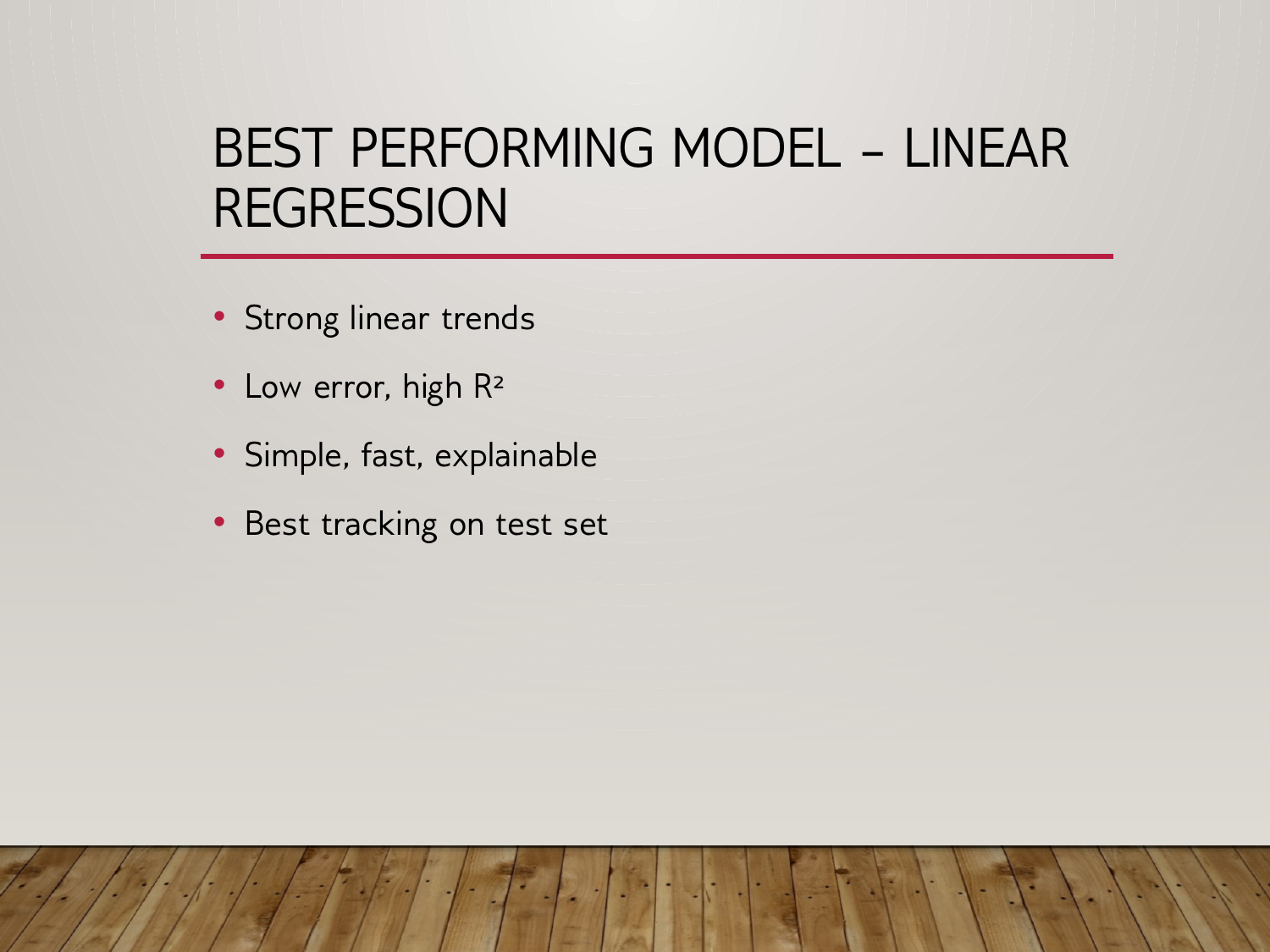

# Best Performing Model – Linear Regression
Strong linear trends
Low error, high R²
Simple, fast, explainable
Best tracking on test set